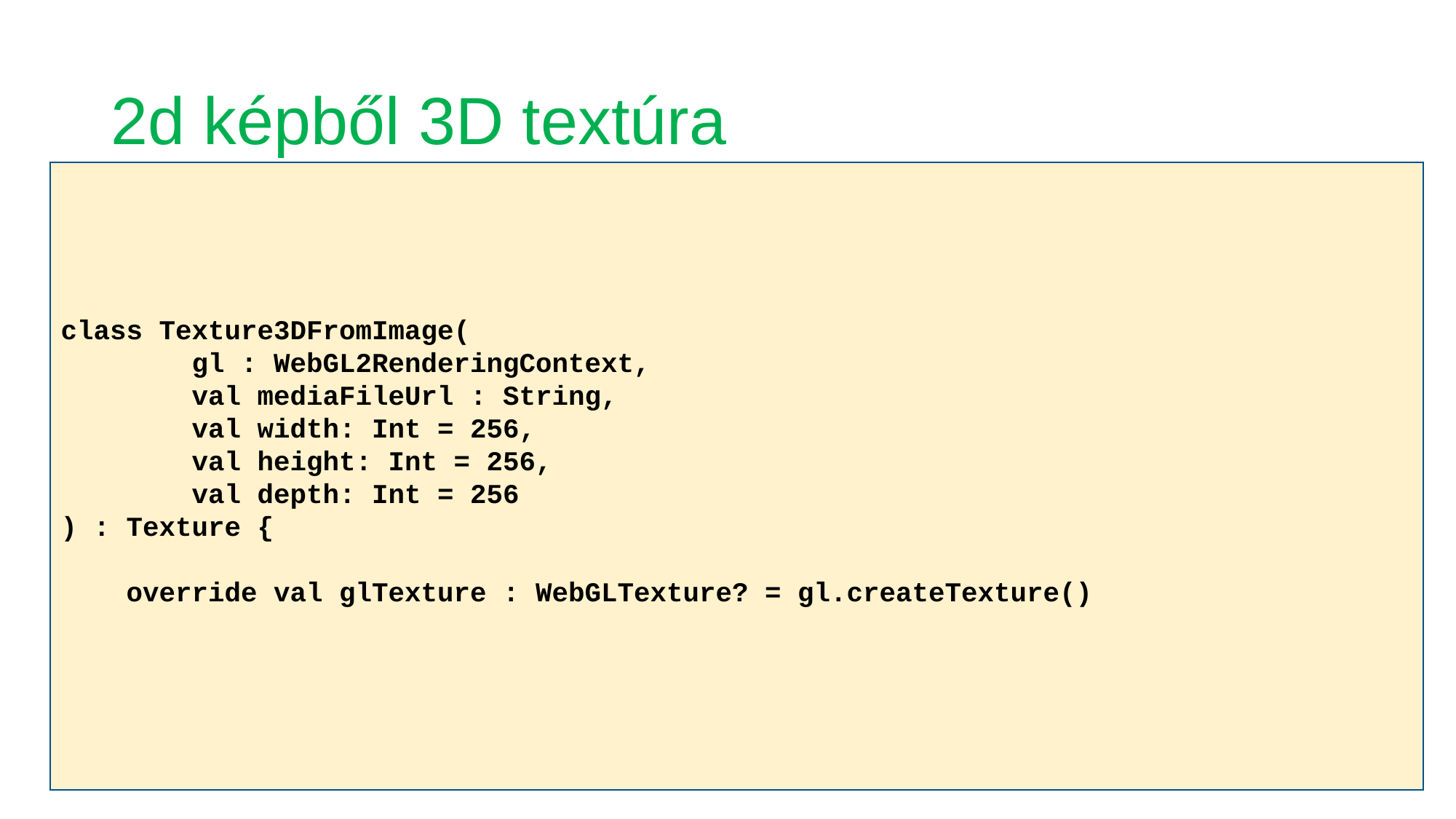

# 2d képből 3D textúra
class Texture3DFromImage(
        gl : WebGL2RenderingContext,
        val mediaFileUrl : String,
        val width: Int = 256,
        val height: Int = 256,
        val depth: Int = 256
) : Texture {

    override val glTexture : WebGLTexture? = gl.createTexture()